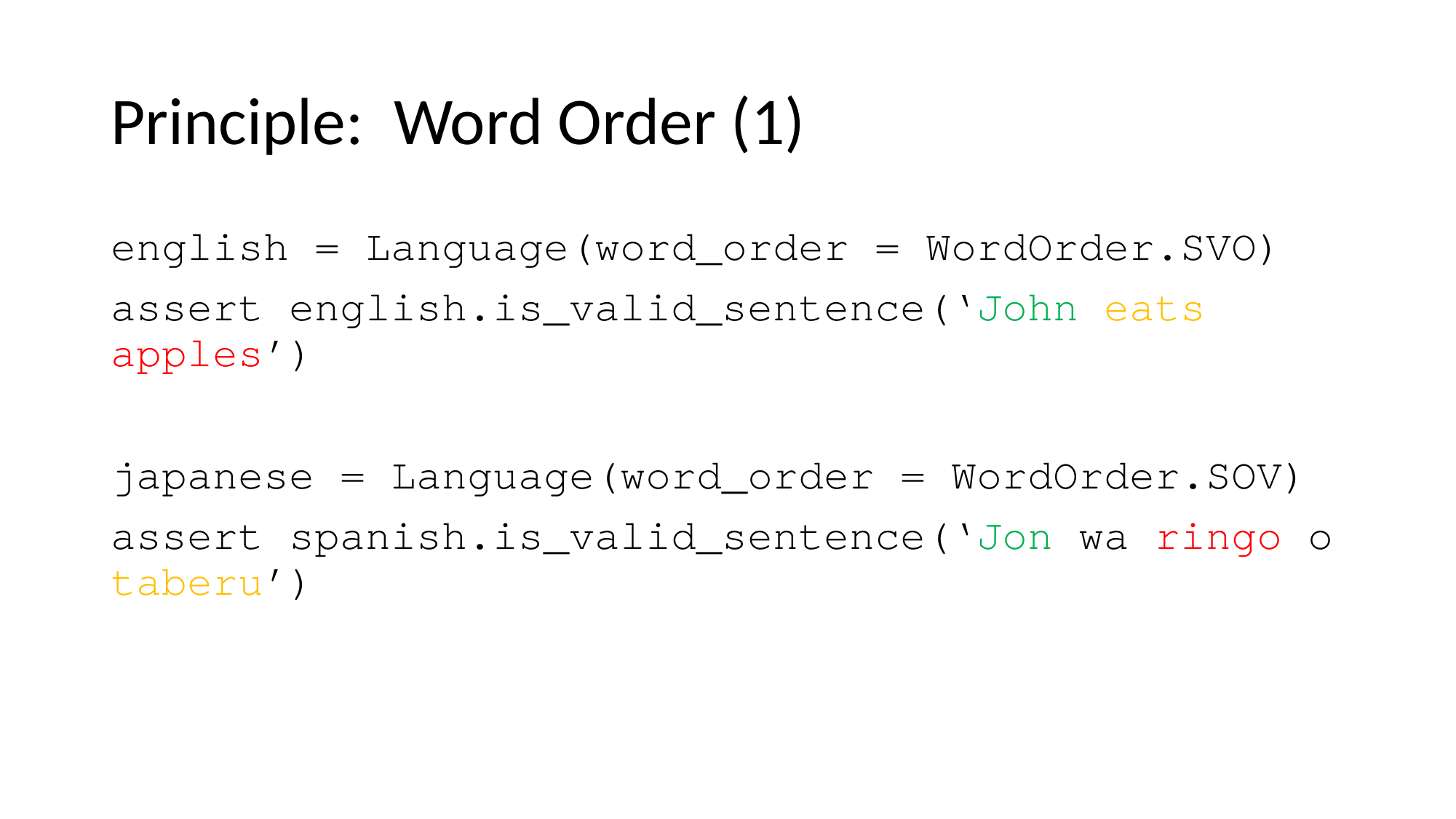

# Principle:  Word Order (1)
english = Language(word_order = WordOrder.SVO)
assert english.is_valid_sentence(‘John eats apples’)

japanese = Language(word_order = WordOrder.SOV)
assert spanish.is_valid_sentence(‘Jon wa ringo o taberu’)